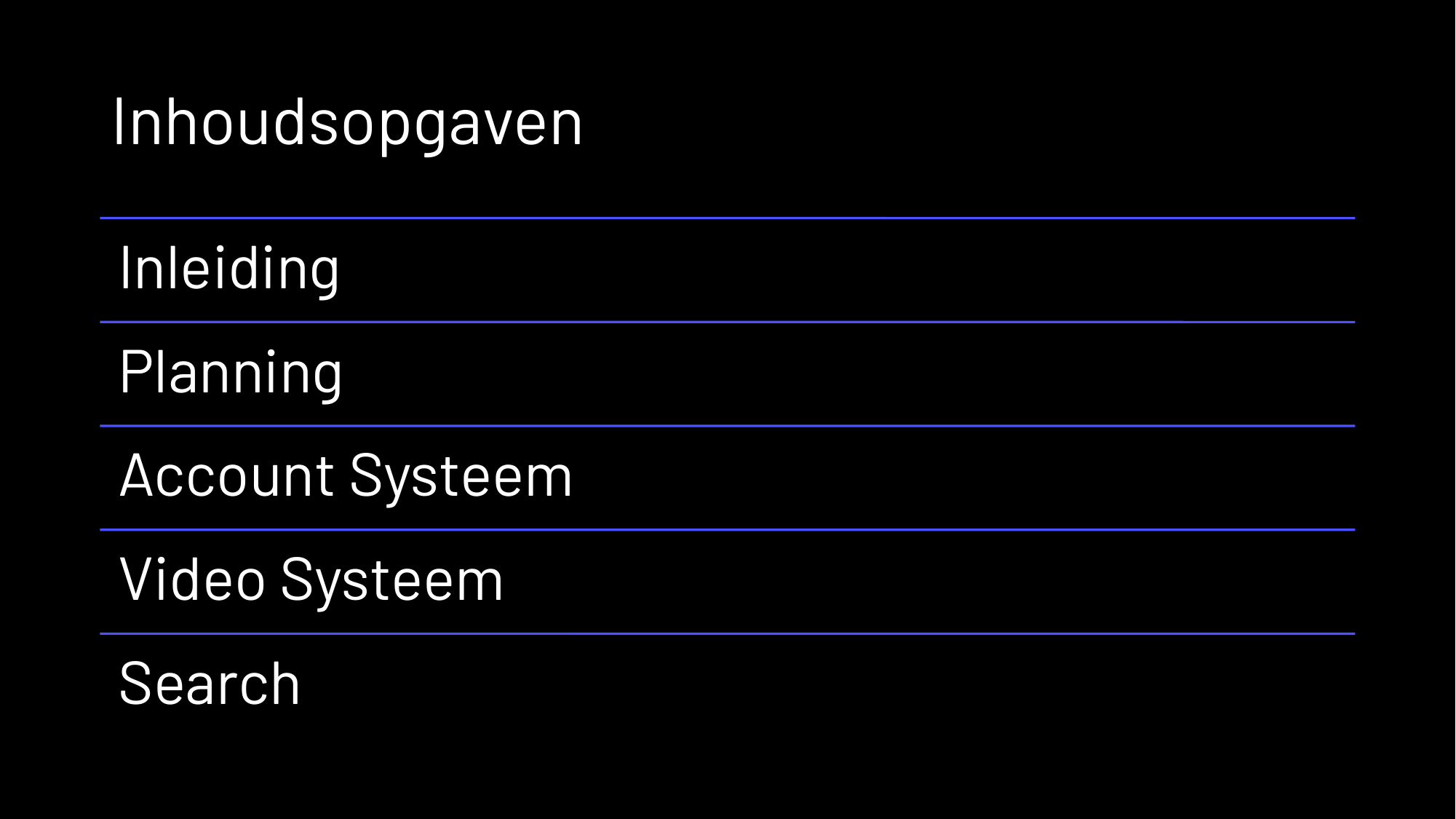

# Inhoudsopgaven
Inleiding
Planning
Account Systeem
Video Systeem
Search